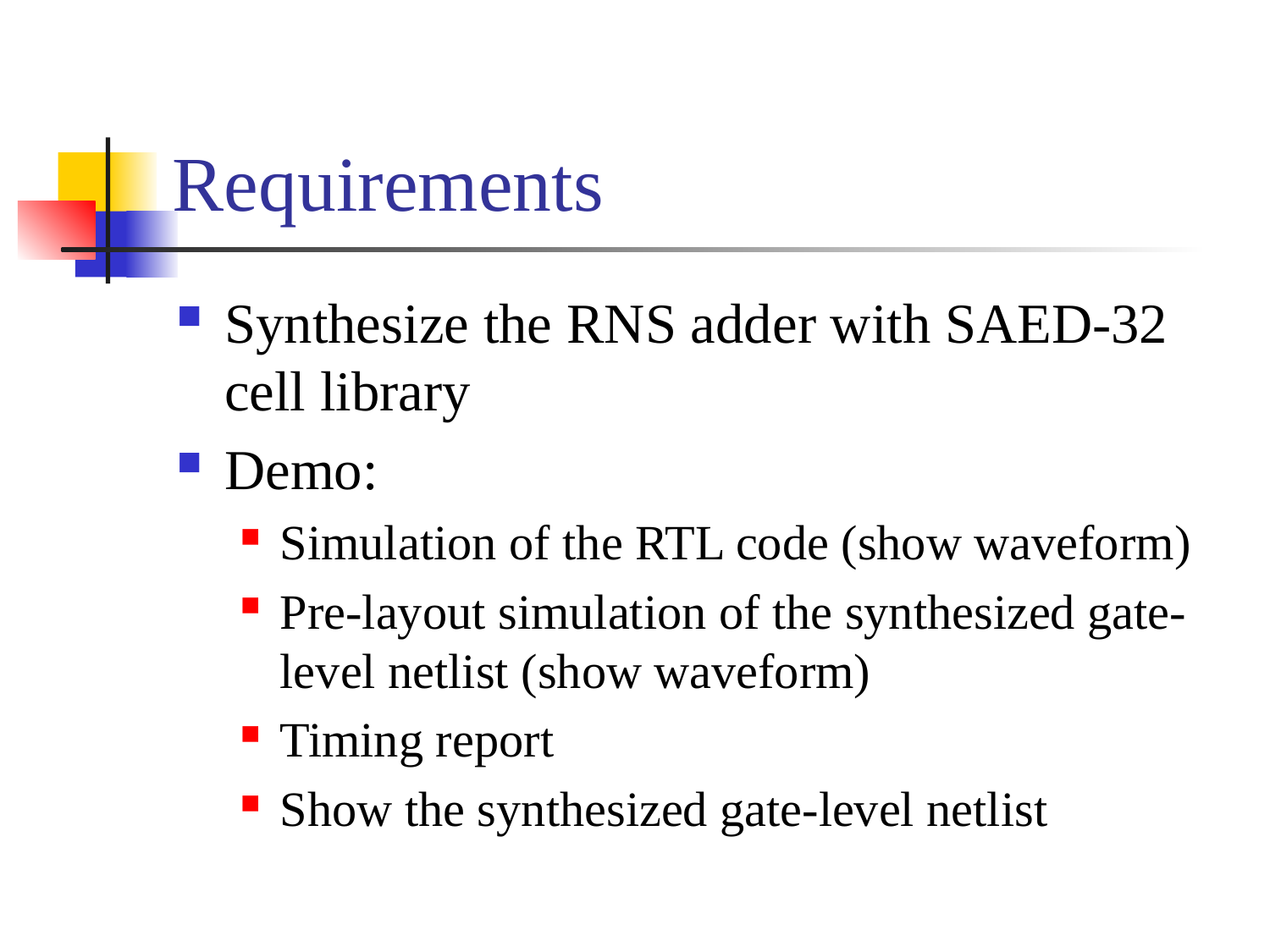

# Requirements
Synthesize the RNS adder with SAED-32 cell library
Demo:
Simulation of the RTL code (show waveform)
Pre-layout simulation of the synthesized gate-level netlist (show waveform)
Timing report
Show the synthesized gate-level netlist